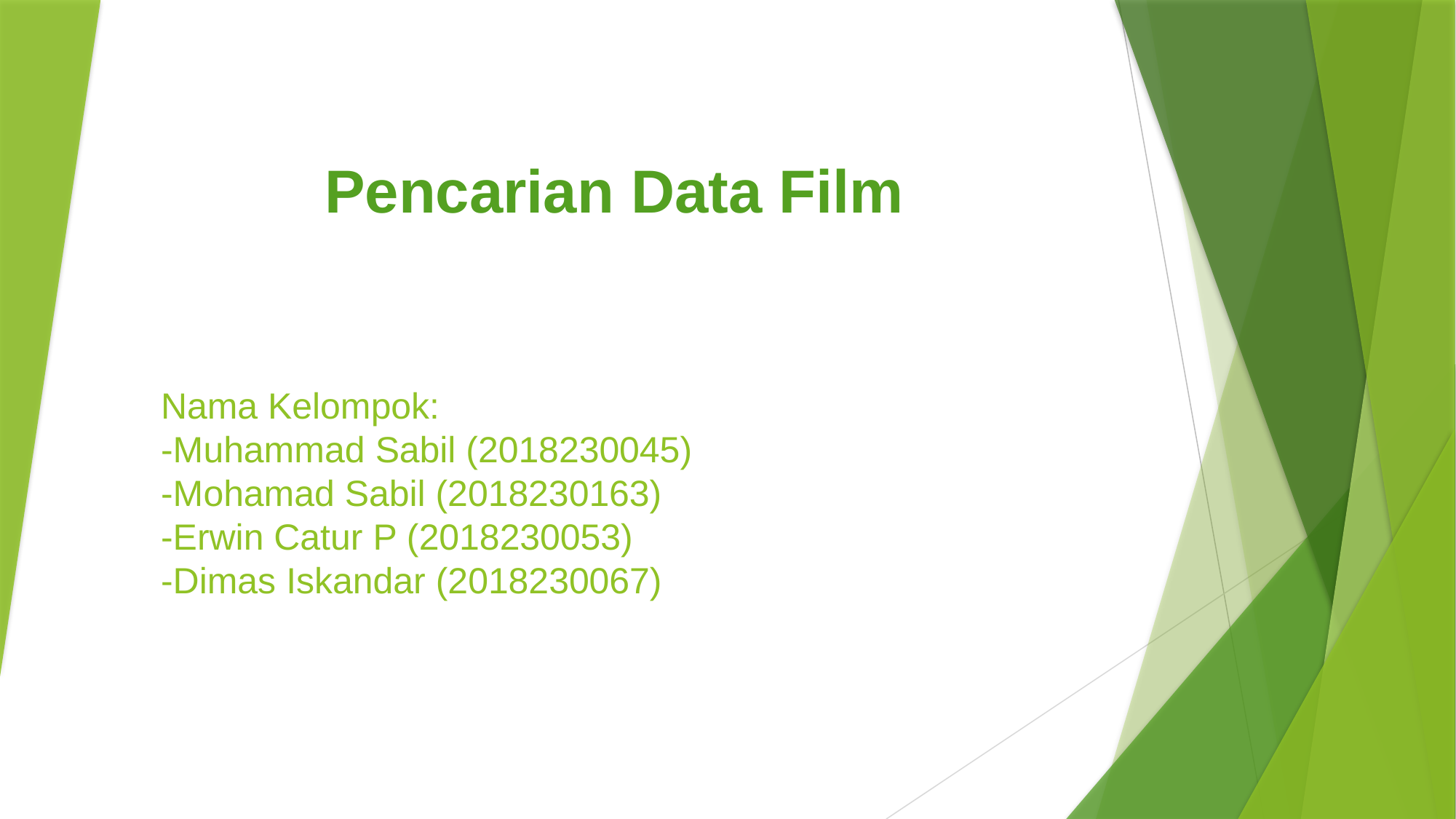

Pencarian Data Film
# Nama Kelompok: -Muhammad Sabil (2018230045) -Mohamad Sabil (2018230163) -Erwin Catur P (2018230053) -Dimas Iskandar (2018230067)